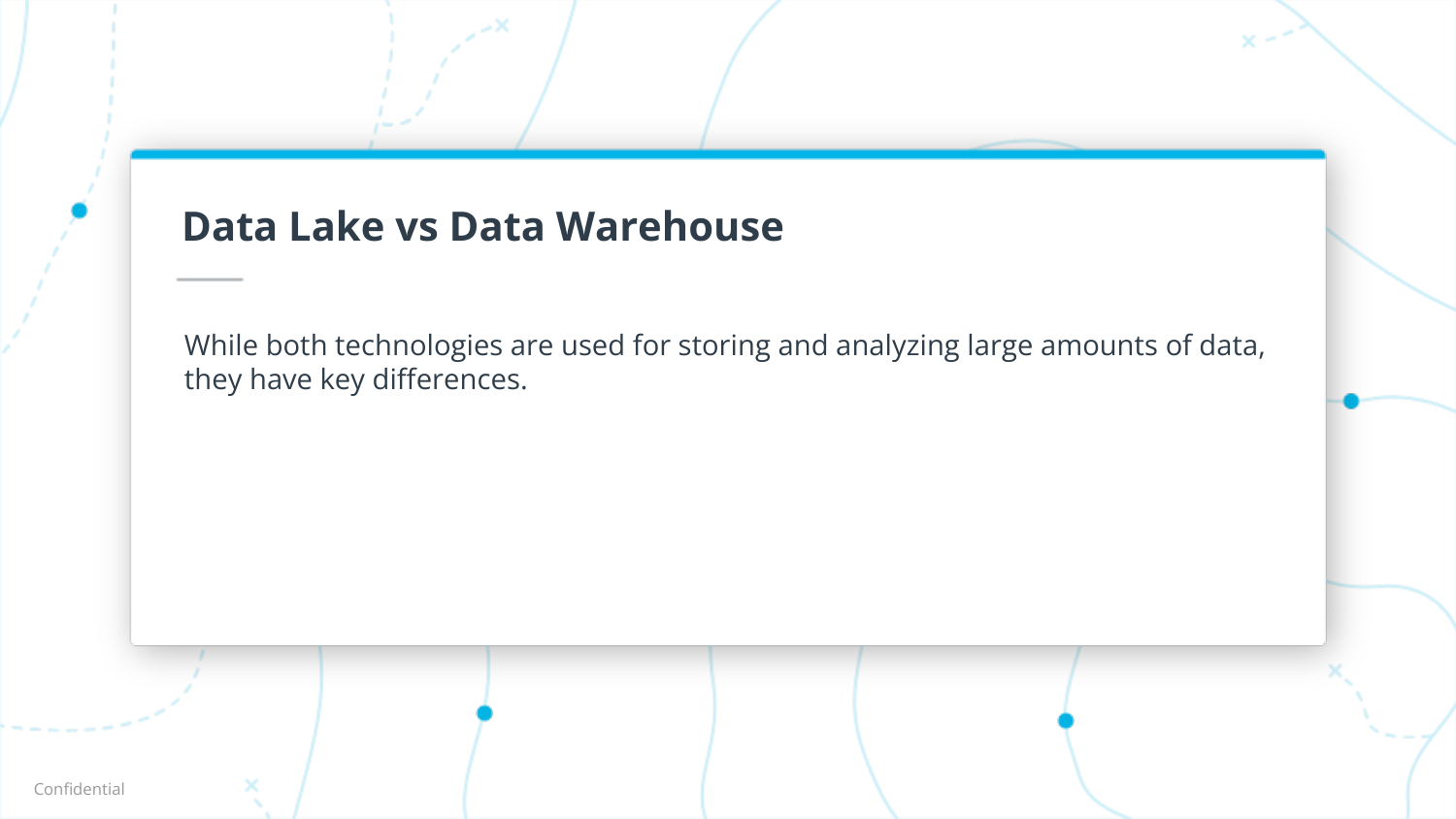

# Data Lake vs Data Warehouse
While both technologies are used for storing and analyzing large amounts of data, they have key differences.